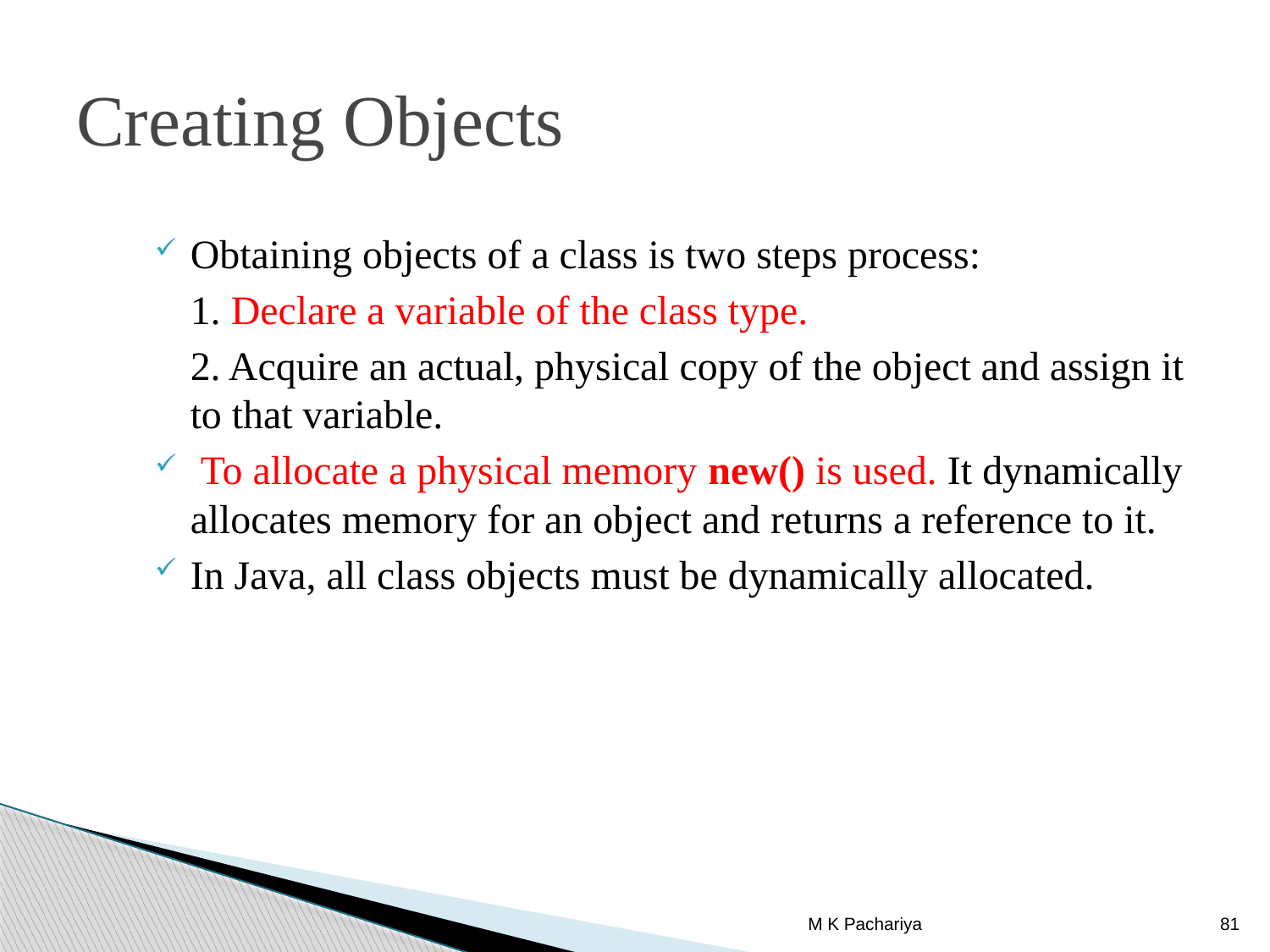

# Creating Objects
Obtaining objects of a class is two steps process:
	1. Declare a variable of the class type.
	2. Acquire an actual, physical copy of the object and assign it to that variable.
 To allocate a physical memory new() is used. It dynamically allocates memory for an object and returns a reference to it.
In Java, all class objects must be dynamically allocated.

M K Pachariya
81